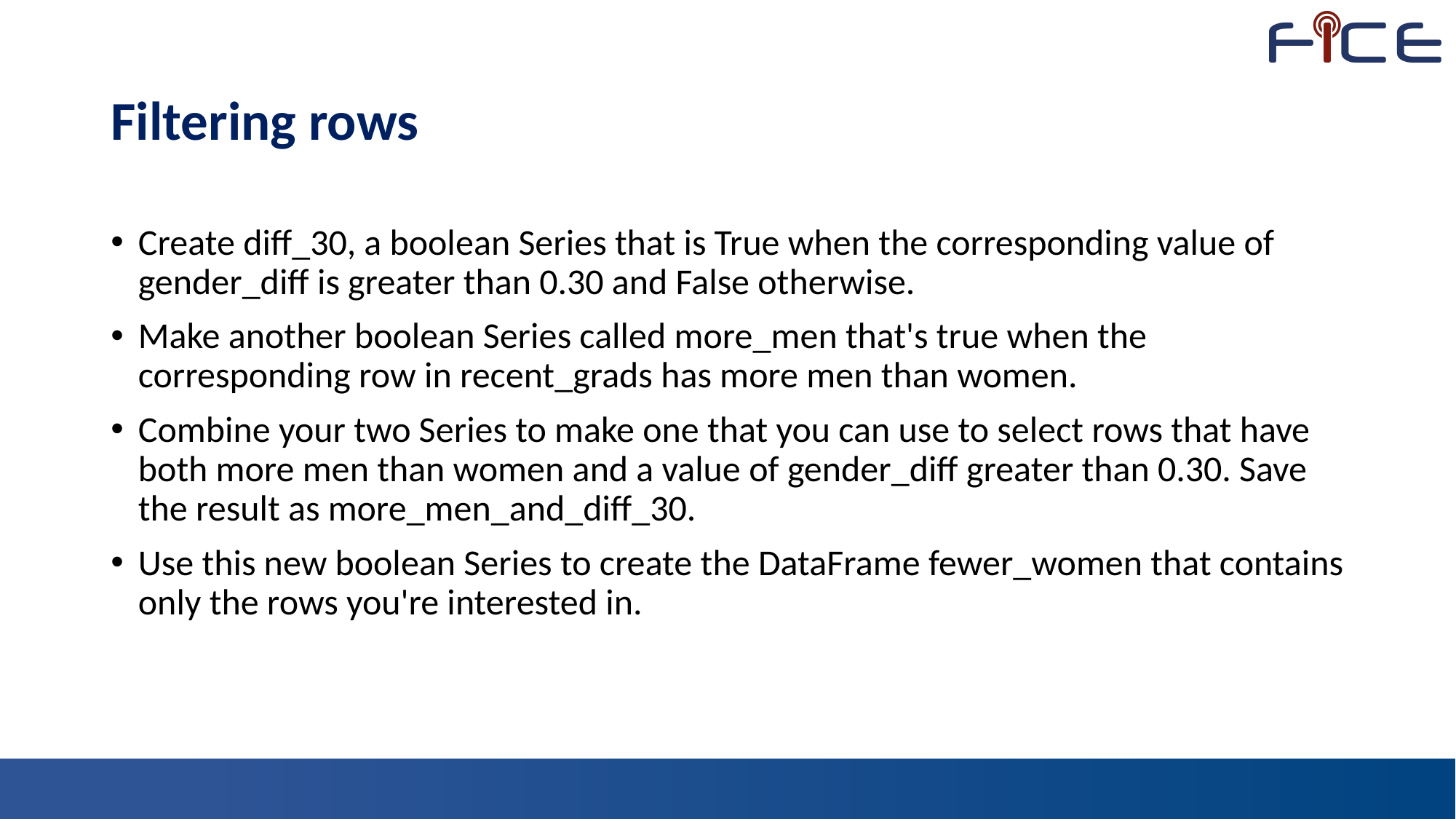

# Filtering rows
Create diff_30, a boolean Series that is True when the corresponding value of gender_diff is greater than 0.30 and False otherwise.
Make another boolean Series called more_men that's true when the corresponding row in recent_grads has more men than women.
Combine your two Series to make one that you can use to select rows that have both more men than women and a value of gender_diff greater than 0.30. Save the result as more_men_and_diff_30.
Use this new boolean Series to create the DataFrame fewer_women that contains only the rows you're interested in.